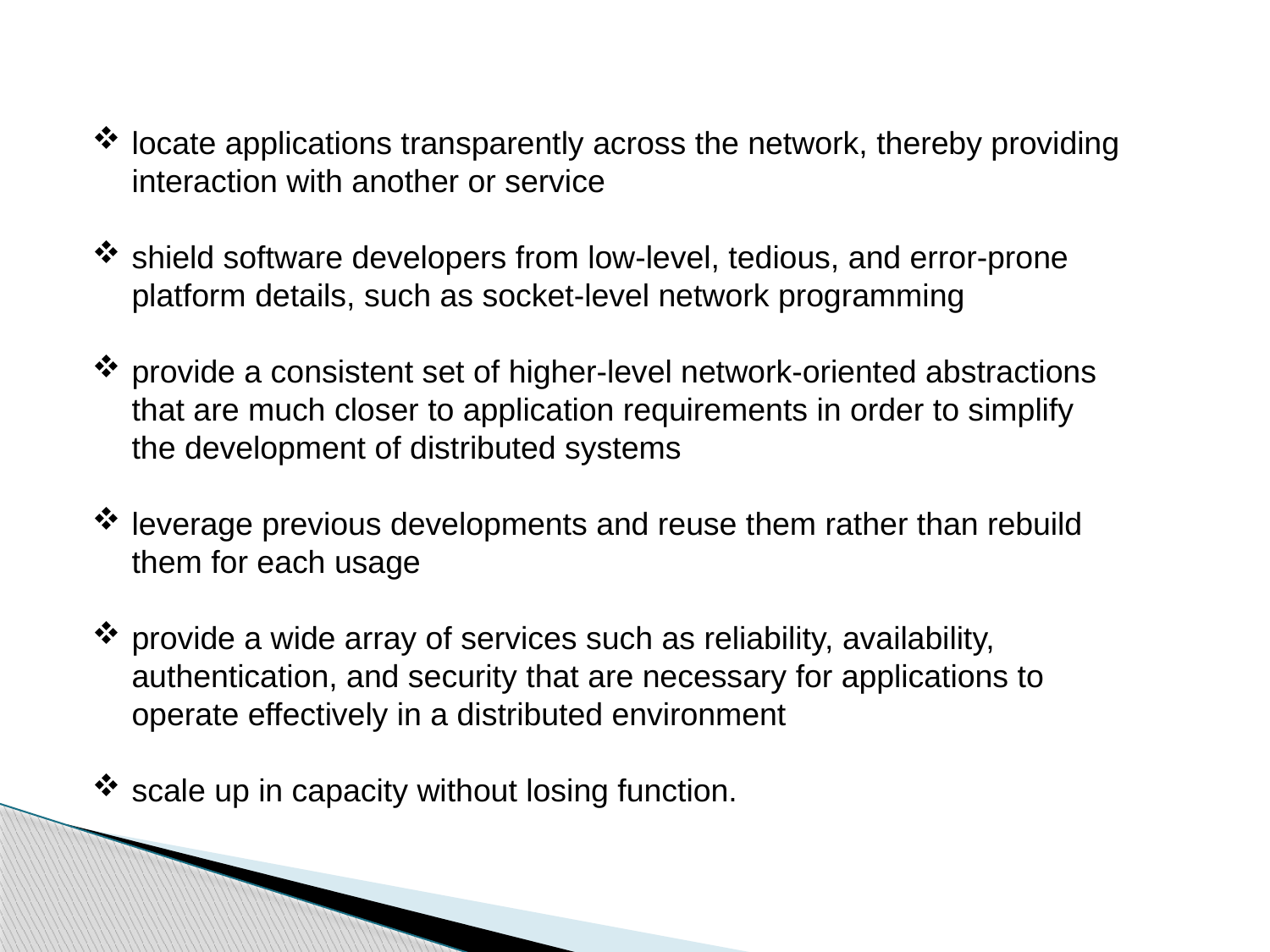

locate applications transparently across the network, thereby providing interaction with another or service

shield software developers from low-level, tedious, and error-prone platform details, such as socket-level network programming

provide a consistent set of higher-level network-oriented abstractions that are much closer to application requirements in order to simplify the development of distributed systems

leverage previous developments and reuse them rather than rebuild them for each usage

provide a wide array of services such as reliability, availability, authentication, and security that are necessary for applications to operate effectively in a distributed environment

scale up in capacity without losing function.